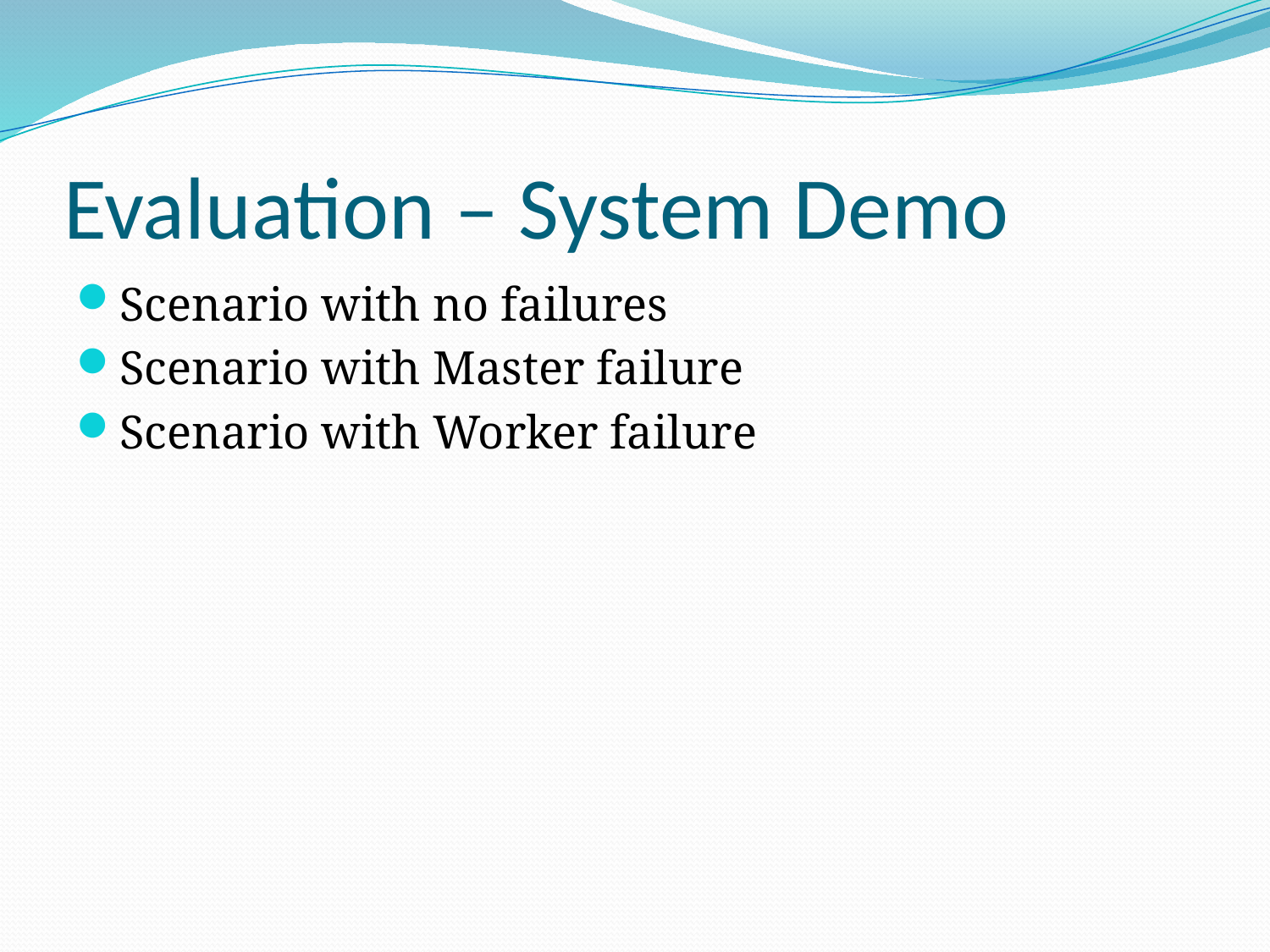

# Evaluation – System Demo
Scenario with no failures
Scenario with Master failure
Scenario with Worker failure